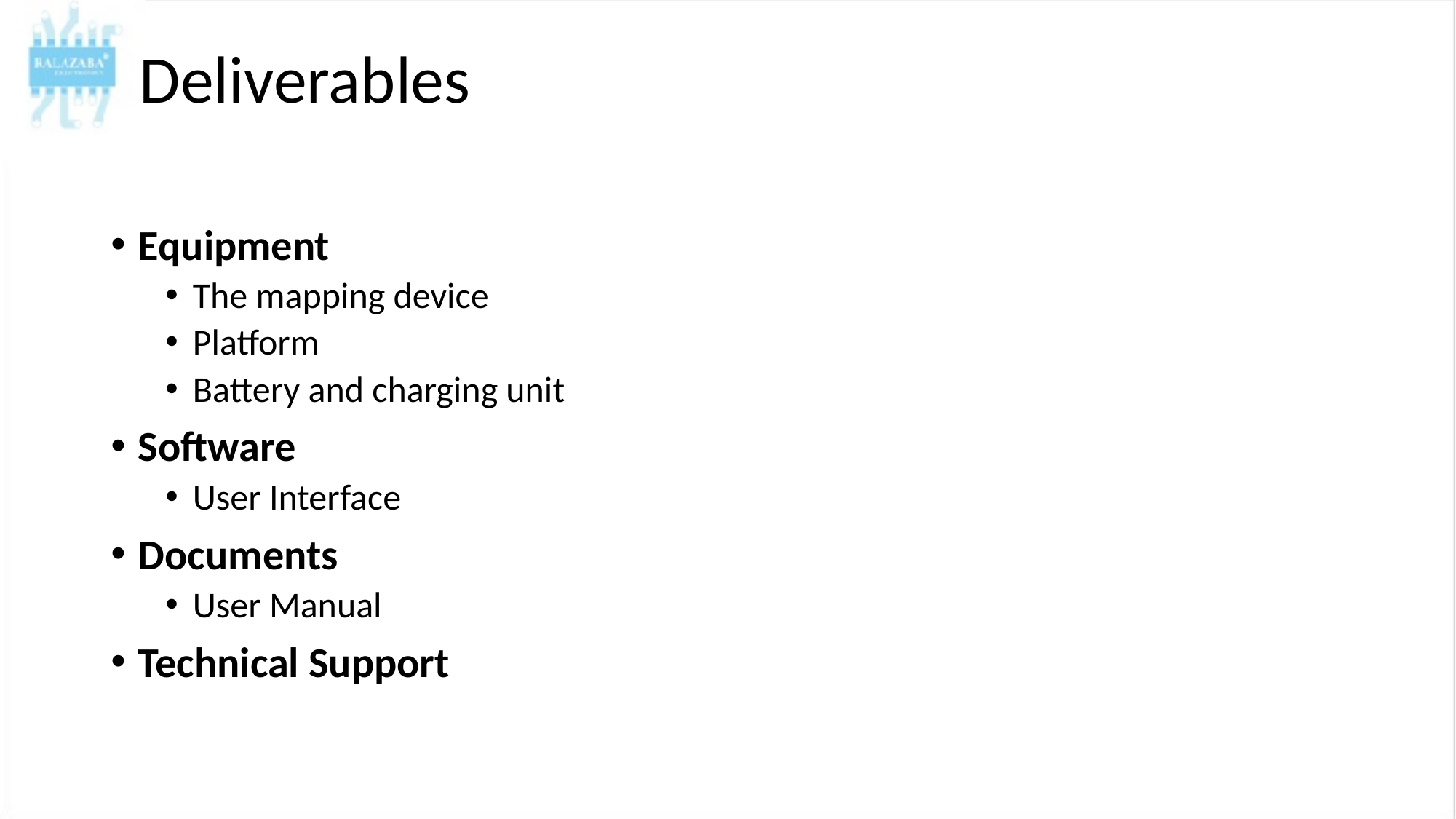

# Deliverables
Equipment
The mapping device
Platform
Battery and charging unit
Software
User Interface
Documents
User Manual
Technical Support